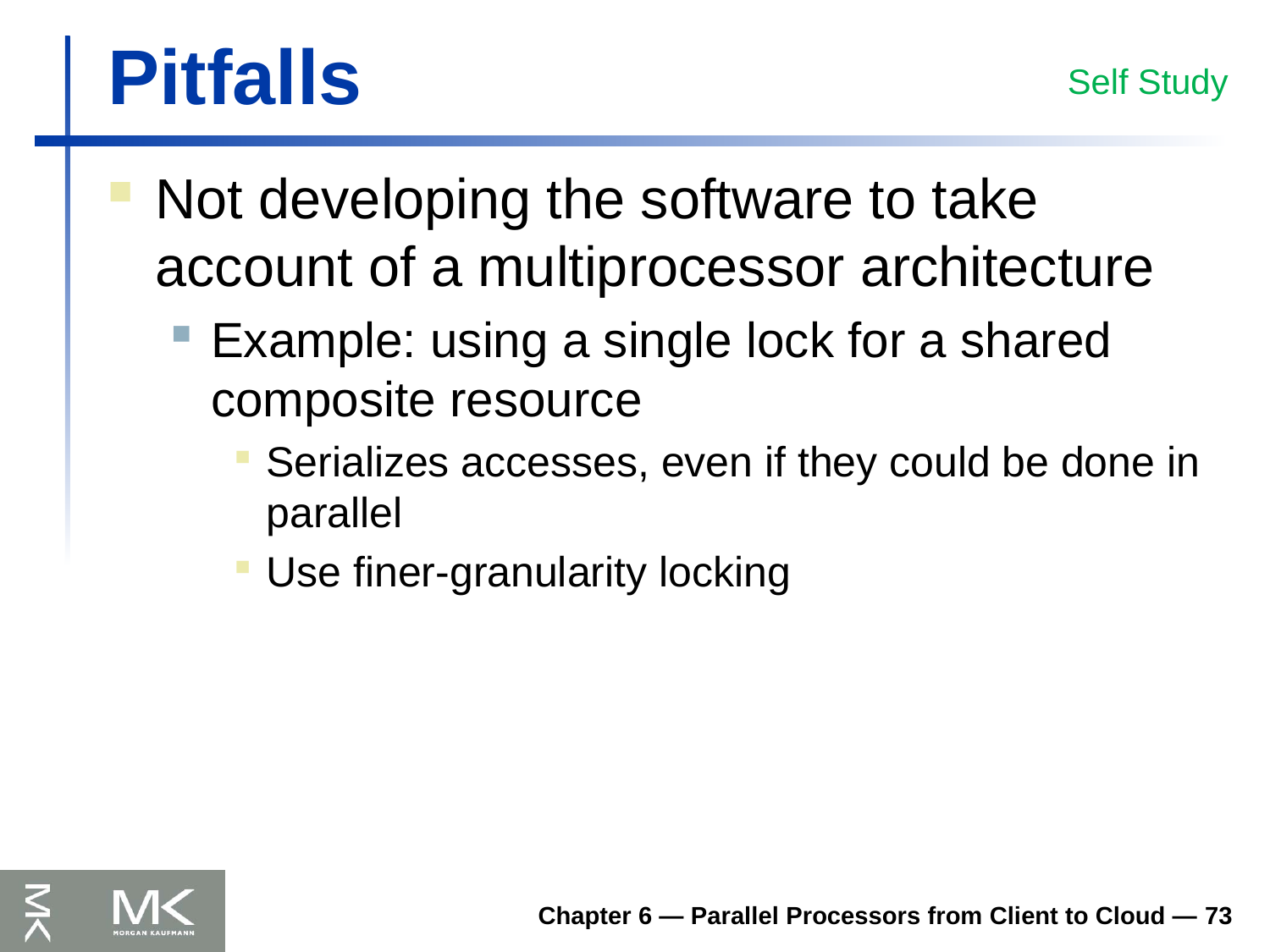

# Pitfalls
Self Study
Not developing the software to take account of a multiprocessor architecture
Example: using a single lock for a shared composite resource
Serializes accesses, even if they could be done in parallel
Use finer-granularity locking
Chapter 6 — Parallel Processors from Client to Cloud — 73